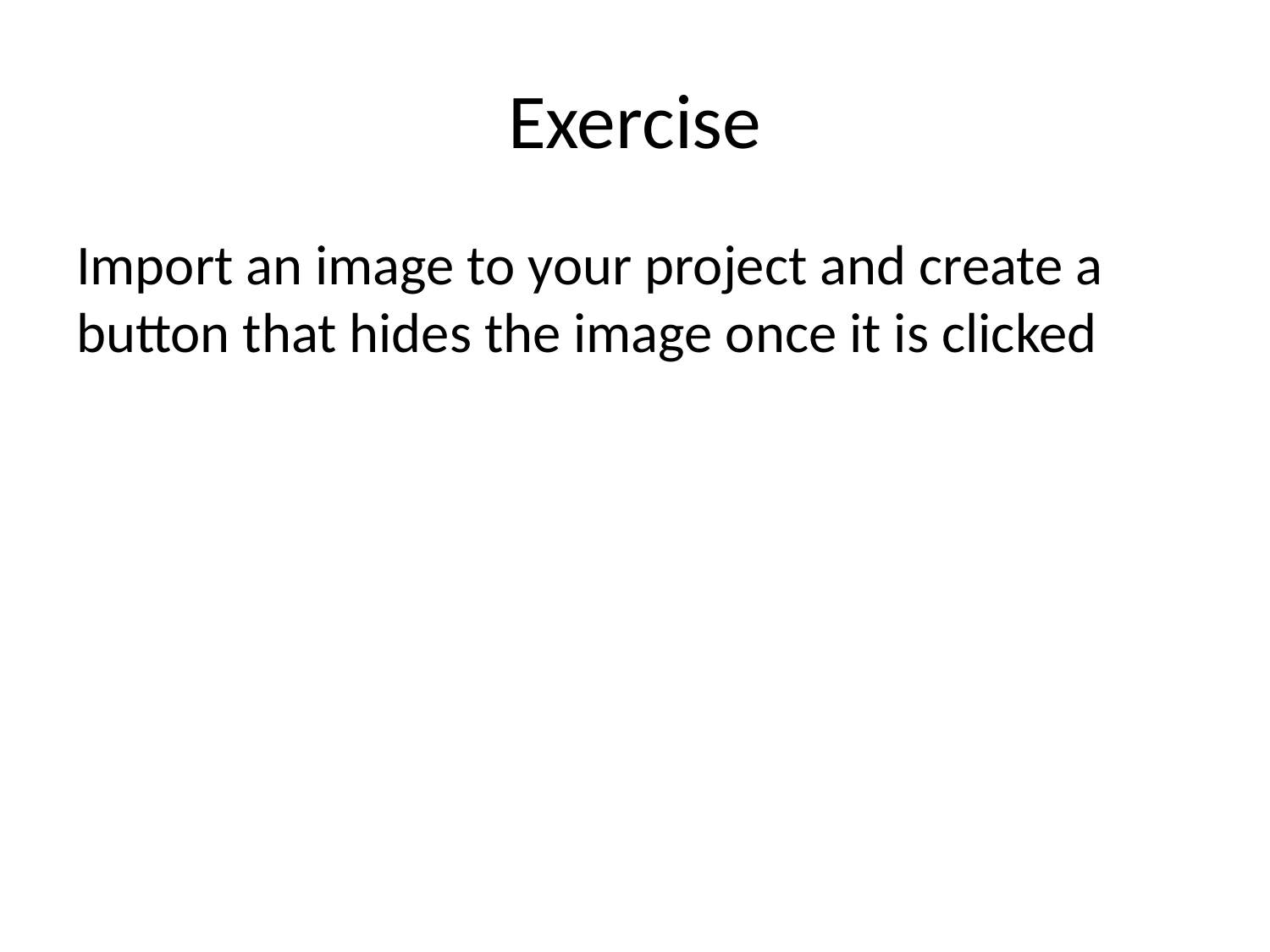

# Exercise
Import an image to your project and create a button that hides the image once it is clicked